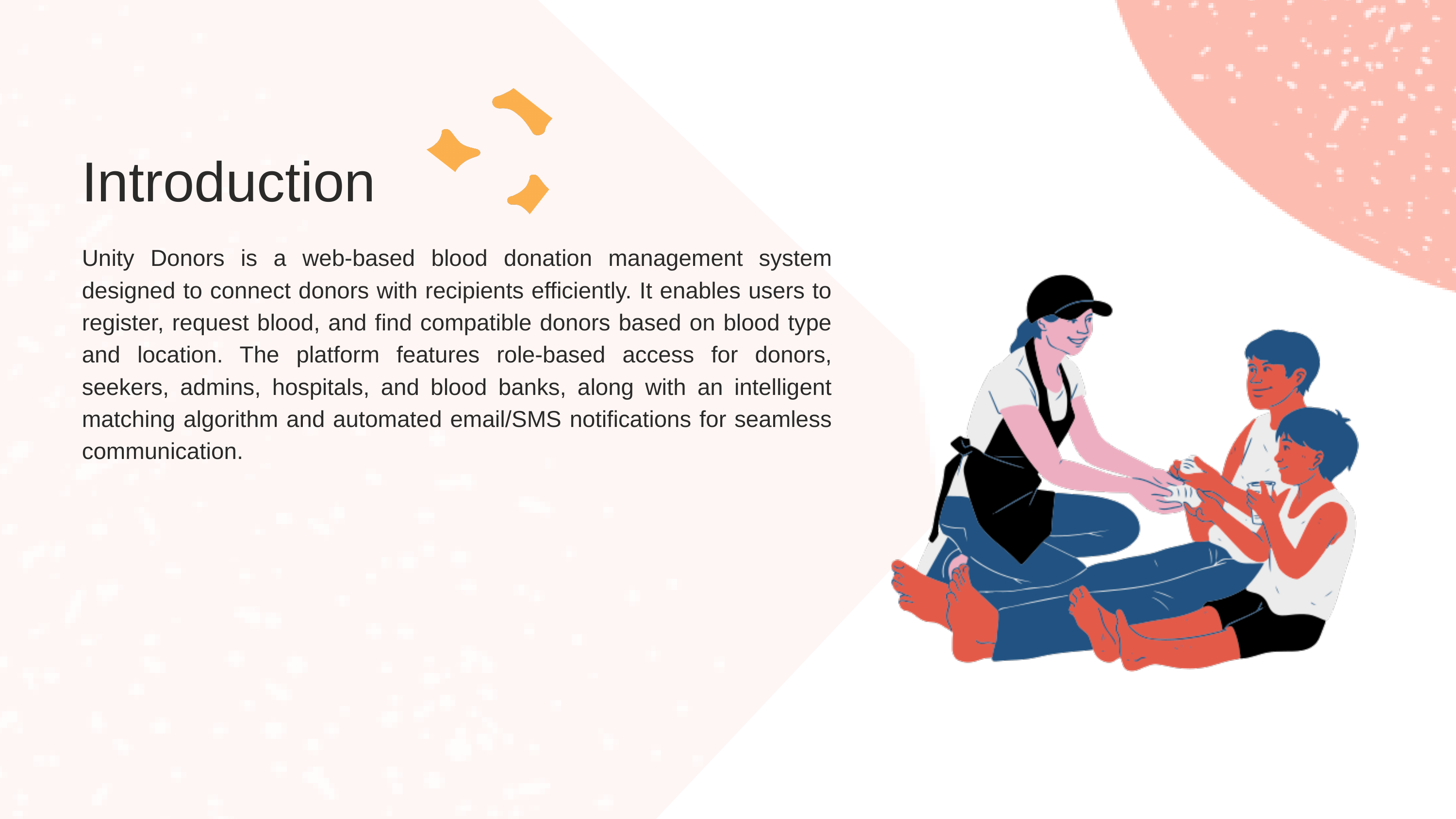

Introduction
Unity Donors is a web-based blood donation management system designed to connect donors with recipients efficiently. It enables users to register, request blood, and find compatible donors based on blood type and location. The platform features role-based access for donors, seekers, admins, hospitals, and blood banks, along with an intelligent matching algorithm and automated email/SMS notifications for seamless communication.